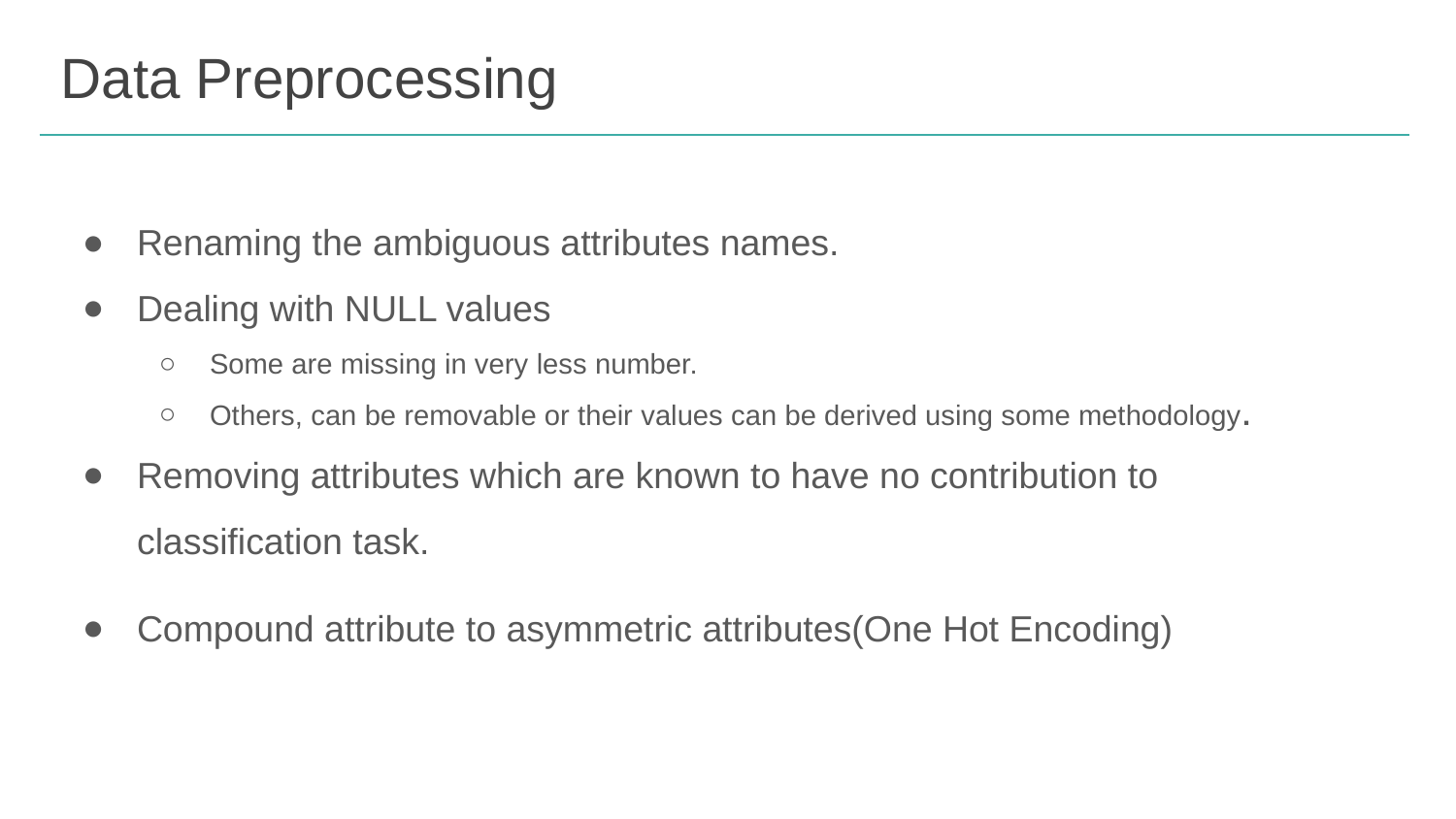

# Data Preprocessing
Renaming the ambiguous attributes names.
Dealing with NULL values
Some are missing in very less number.
Others, can be removable or their values can be derived using some methodology.
Removing attributes which are known to have no contribution to classification task.
Compound attribute to asymmetric attributes(One Hot Encoding)